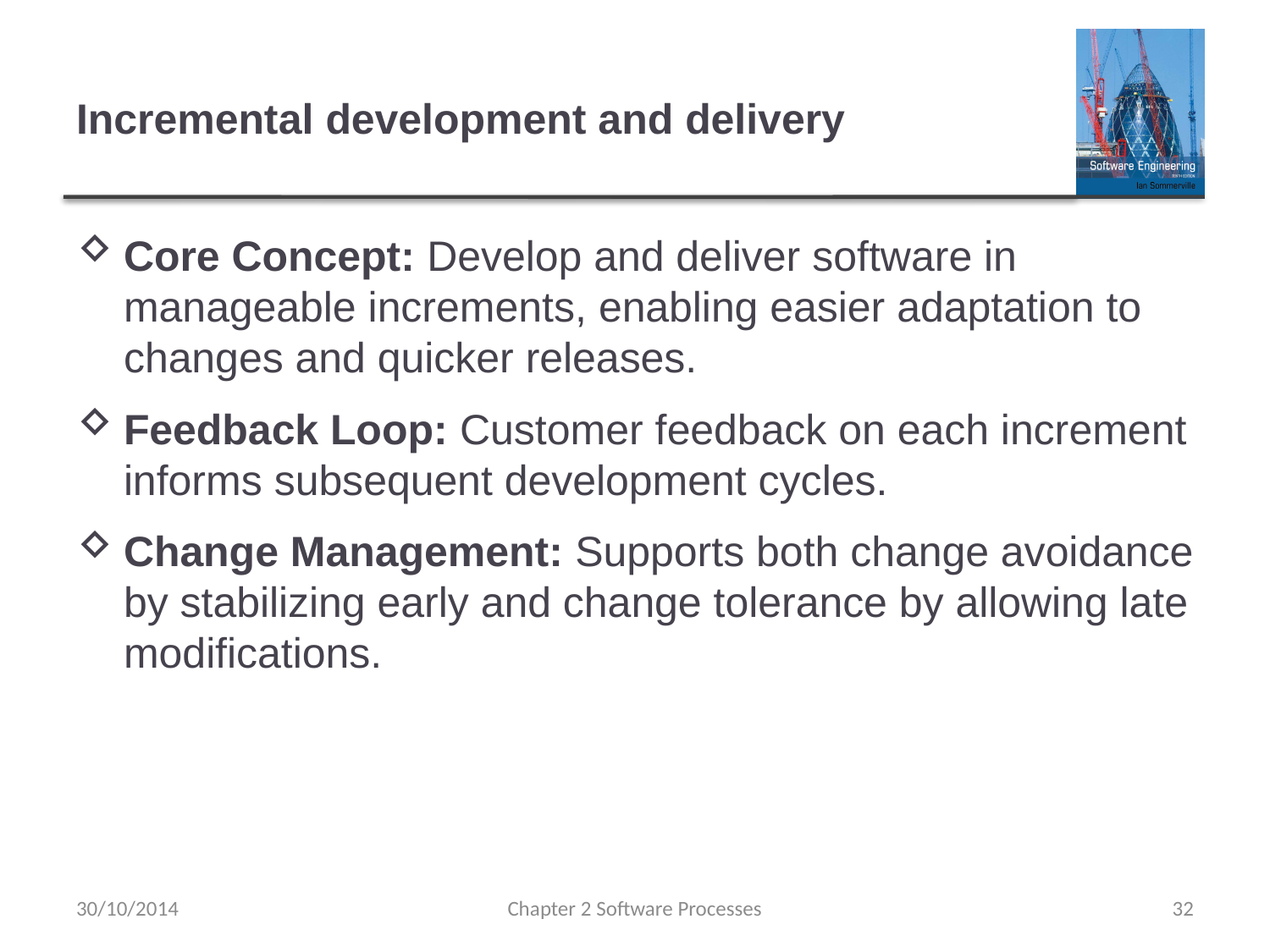

# Incremental development and delivery
Core Concept: Develop and deliver software in manageable increments, enabling easier adaptation to changes and quicker releases.
Feedback Loop: Customer feedback on each increment informs subsequent development cycles.
Change Management: Supports both change avoidance by stabilizing early and change tolerance by allowing late modifications.
30/10/2014
Chapter 2 Software Processes
32